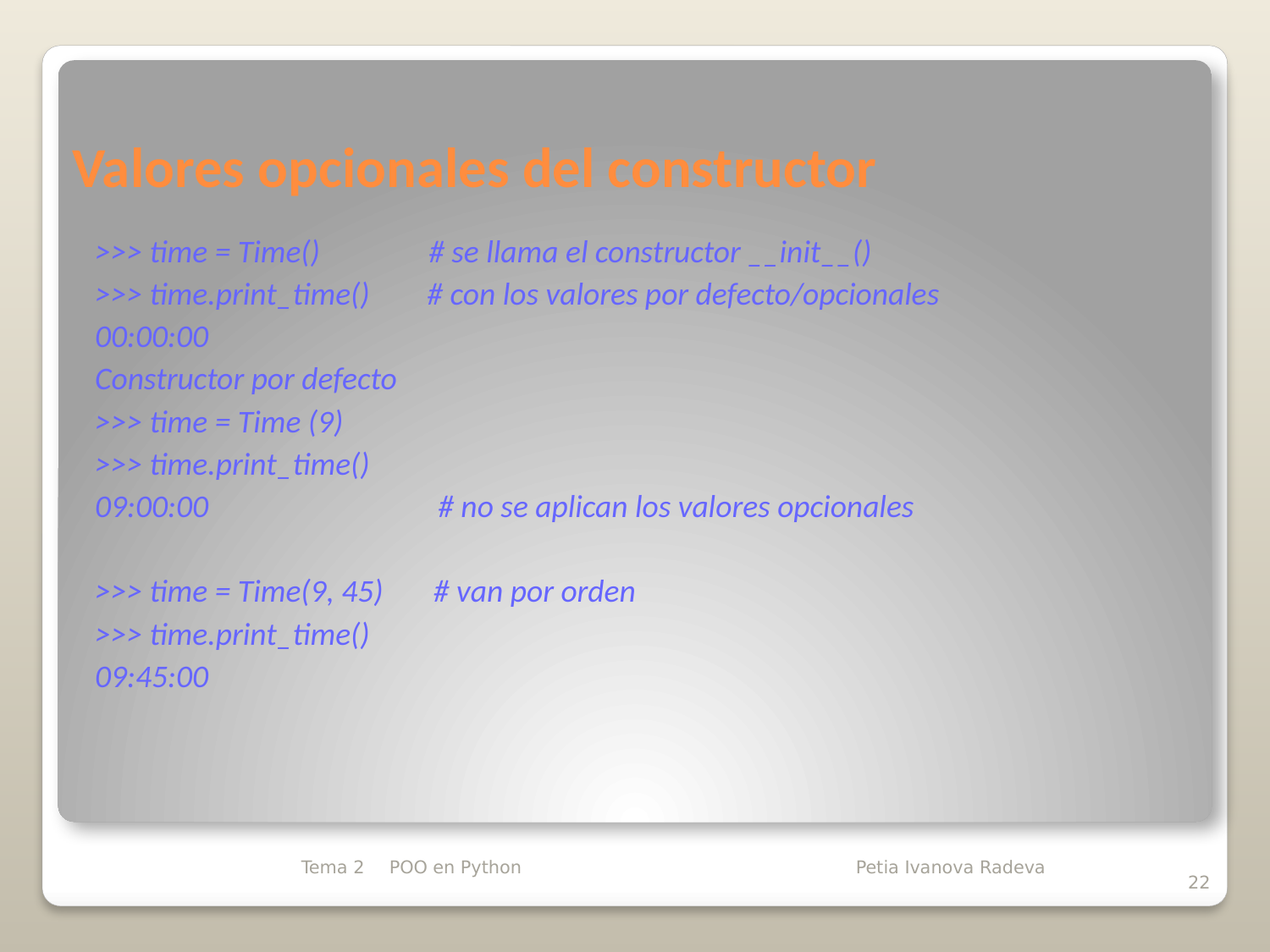

# Valores opcionales del constructor
>>> time = Time() 	      # se llama el constructor __init__()
>>> time.print_time()        # con los valores por defecto/opcionales
00:00:00
Constructor por defecto
>>> time = Time (9)
>>> time.print_time()
09:00:00                                # no se aplican los valores opcionales

>>> time = Time(9, 45)       # van por orden
>>> time.print_time()
09:45:00
Tema 2
POO en Python
22